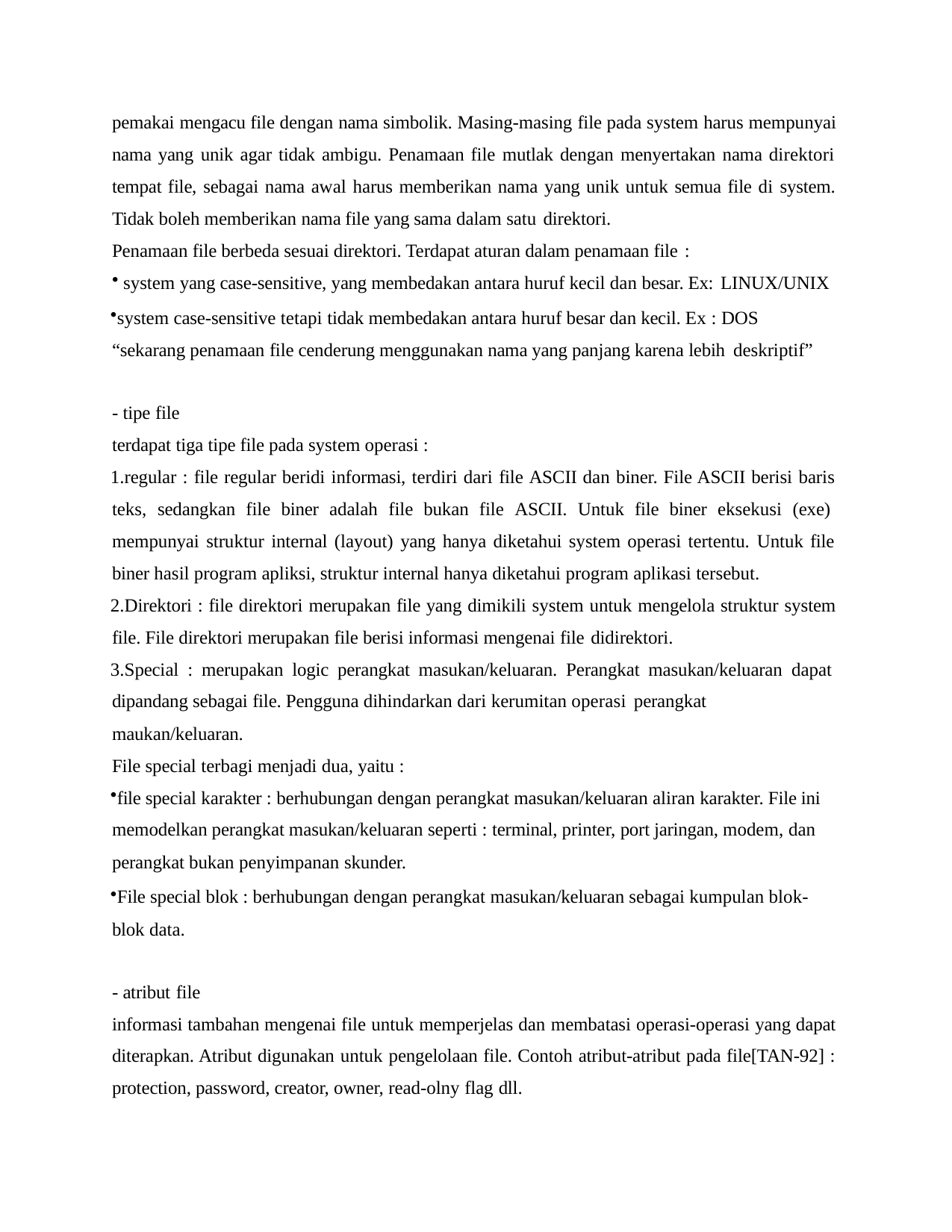

pemakai mengacu file dengan nama simbolik. Masing-masing file pada system harus mempunyai  nama yang unik agar tidak ambigu. Penamaan file mutlak dengan menyertakan nama direktori  tempat file, sebagai nama awal harus memberikan nama yang unik untuk semua file di system.  Tidak boleh memberikan nama file yang sama dalam satu direktori.
Penamaan file berbeda sesuai direktori. Terdapat aturan dalam penamaan file :
system yang case-sensitive, yang membedakan antara huruf kecil dan besar. Ex: LINUX/UNIX
system case-sensitive tetapi tidak membedakan antara huruf besar dan kecil. Ex : DOS  “sekarang penamaan file cenderung menggunakan nama yang panjang karena lebih deskriptif”

- tipe file
terdapat tiga tipe file pada system operasi :
regular : file regular beridi informasi, terdiri dari file ASCII dan biner. File ASCII berisi baris  teks, sedangkan file biner adalah file bukan file ASCII. Untuk file biner eksekusi (exe)  mempunyai struktur internal (layout) yang hanya diketahui system operasi tertentu. Untuk file  biner hasil program apliksi, struktur internal hanya diketahui program aplikasi tersebut.
Direktori : file direktori merupakan file yang dimikili system untuk mengelola struktur system  file. File direktori merupakan file berisi informasi mengenai file didirektori.
Special : merupakan logic perangkat masukan/keluaran. Perangkat masukan/keluaran dapat  dipandang sebagai file. Pengguna dihindarkan dari kerumitan operasi perangkat
maukan/keluaran.
File special terbagi menjadi dua, yaitu :
file special karakter : berhubungan dengan perangkat masukan/keluaran aliran karakter. File ini  memodelkan perangkat masukan/keluaran seperti : terminal, printer, port jaringan, modem, dan
perangkat bukan penyimpanan skunder.
File special blok : berhubungan dengan perangkat masukan/keluaran sebagai kumpulan blok-  blok data.

- atribut file
informasi tambahan mengenai file untuk memperjelas dan membatasi operasi-operasi yang dapat  diterapkan. Atribut digunakan untuk pengelolaan file. Contoh atribut-atribut pada file[TAN-92] :  protection, password, creator, owner, read-olny flag dll.